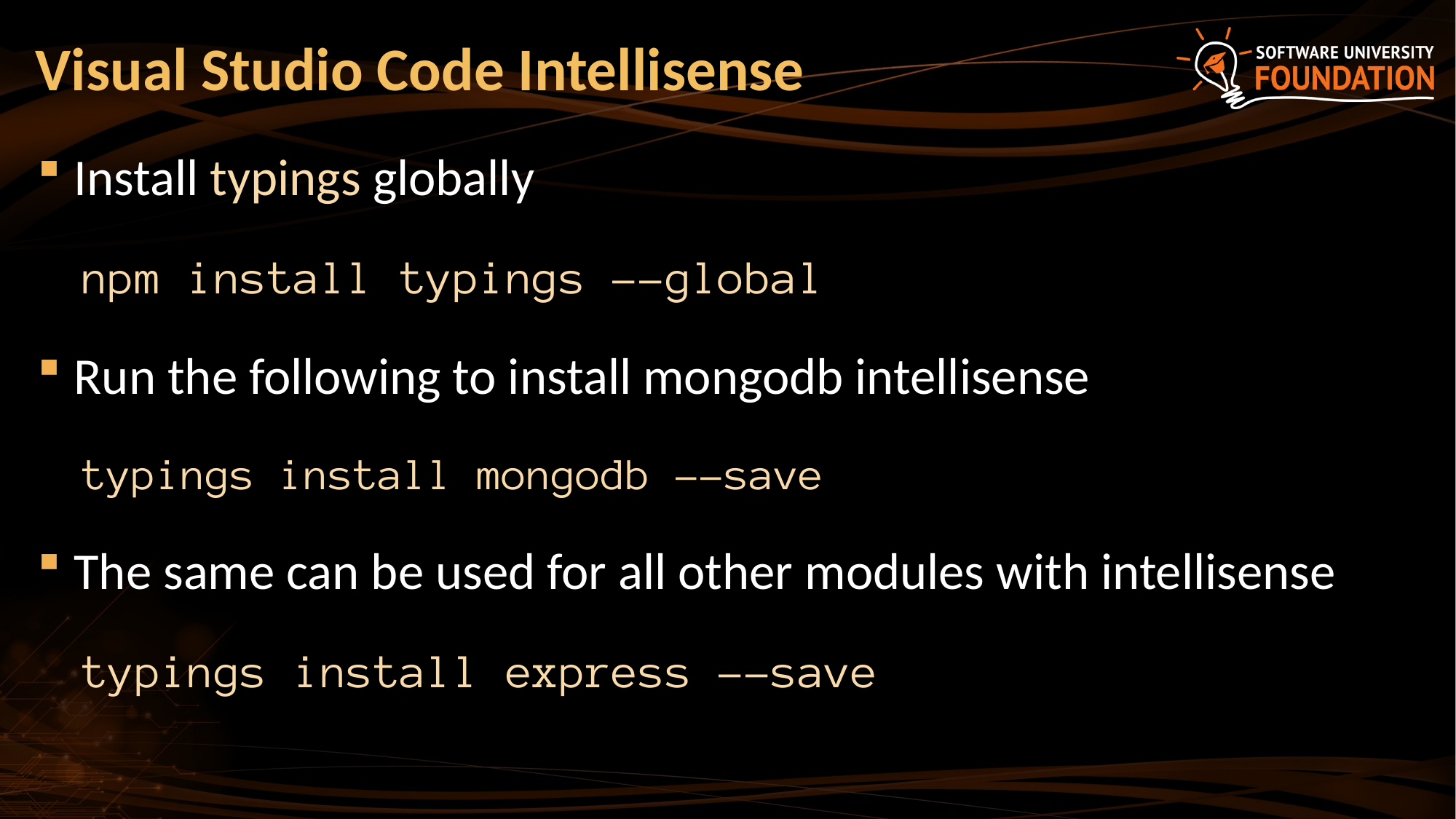

# Visual Studio Code Intellisense
Install typings globally
npm install typings --global
Run the following to install mongodb intellisense
typings install mongodb --save
The same can be used for all other modules with intellisense
typings install express --save